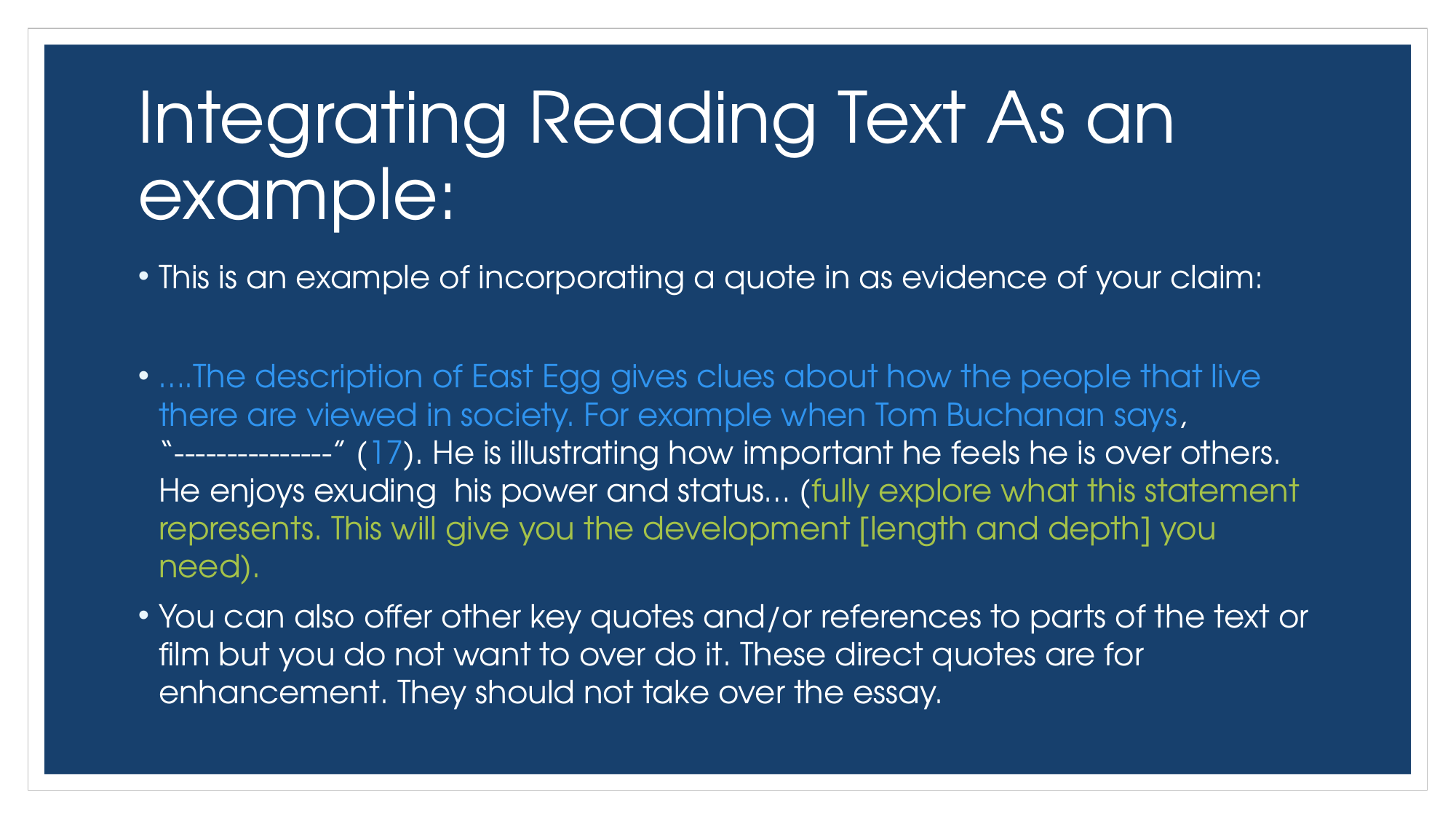

# Integrating Reading Text As an example:
This is an example of incorporating a quote in as evidence of your claim:

….The description of East Egg gives clues about how the people that live there are viewed in society. For example when Tom Buchanan says, “---------------” (17). He is illustrating how important he feels he is over others. He enjoys exuding  his power and status… (fully explore what this statement represents. This will give you the development [length and depth] you need).
You can also offer other key quotes and/or references to parts of the text or film but you do not want to over do it. These direct quotes are for enhancement. They should not take over the essay.